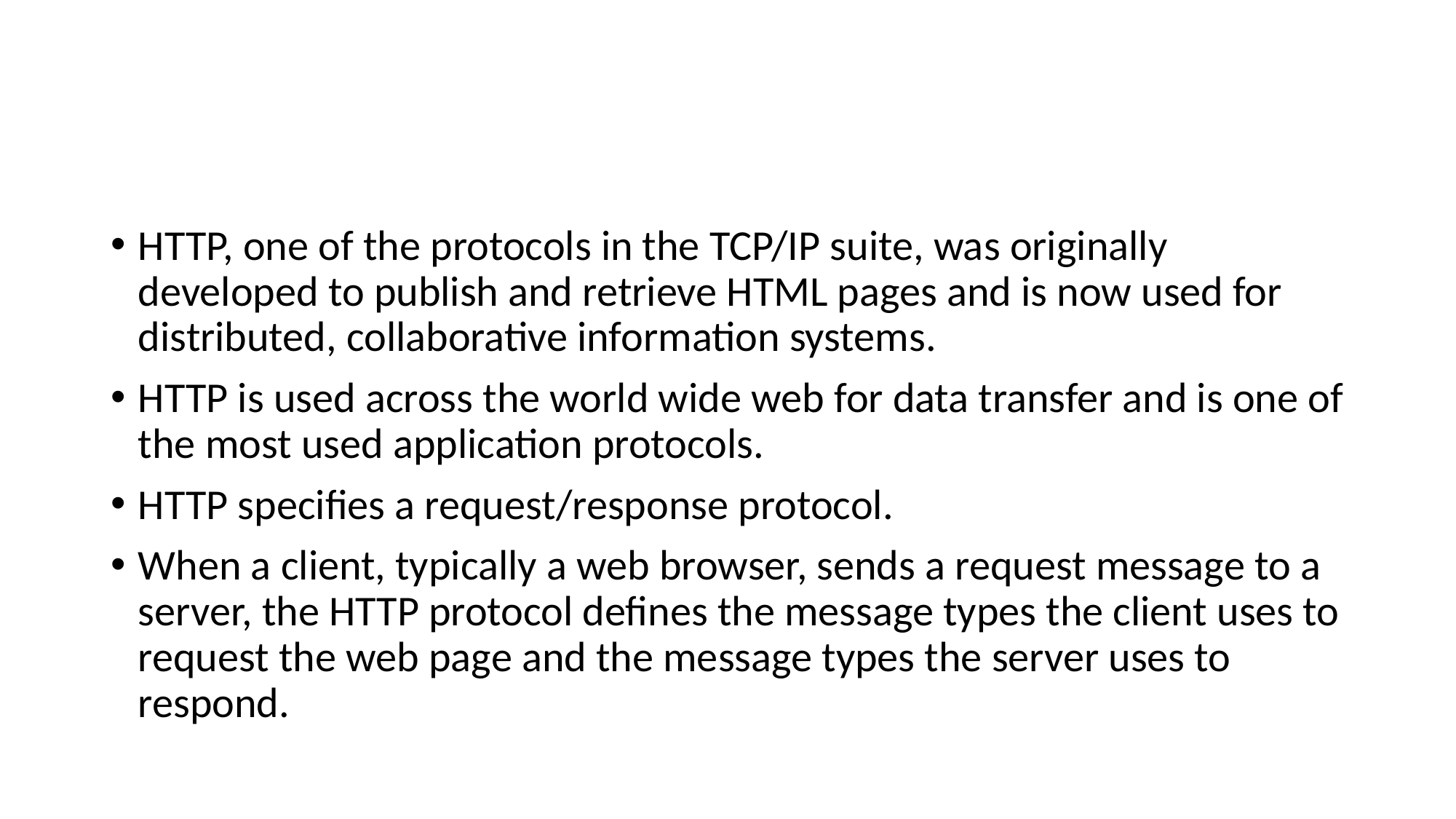

#
HTTP, one of the protocols in the TCP/IP suite, was originally developed to publish and retrieve HTML pages and is now used for distributed, collaborative information systems.
HTTP is used across the world wide web for data transfer and is one of the most used application protocols.
HTTP specifies a request/response protocol.
When a client, typically a web browser, sends a request message to a server, the HTTP protocol defines the message types the client uses to request the web page and the message types the server uses to respond.